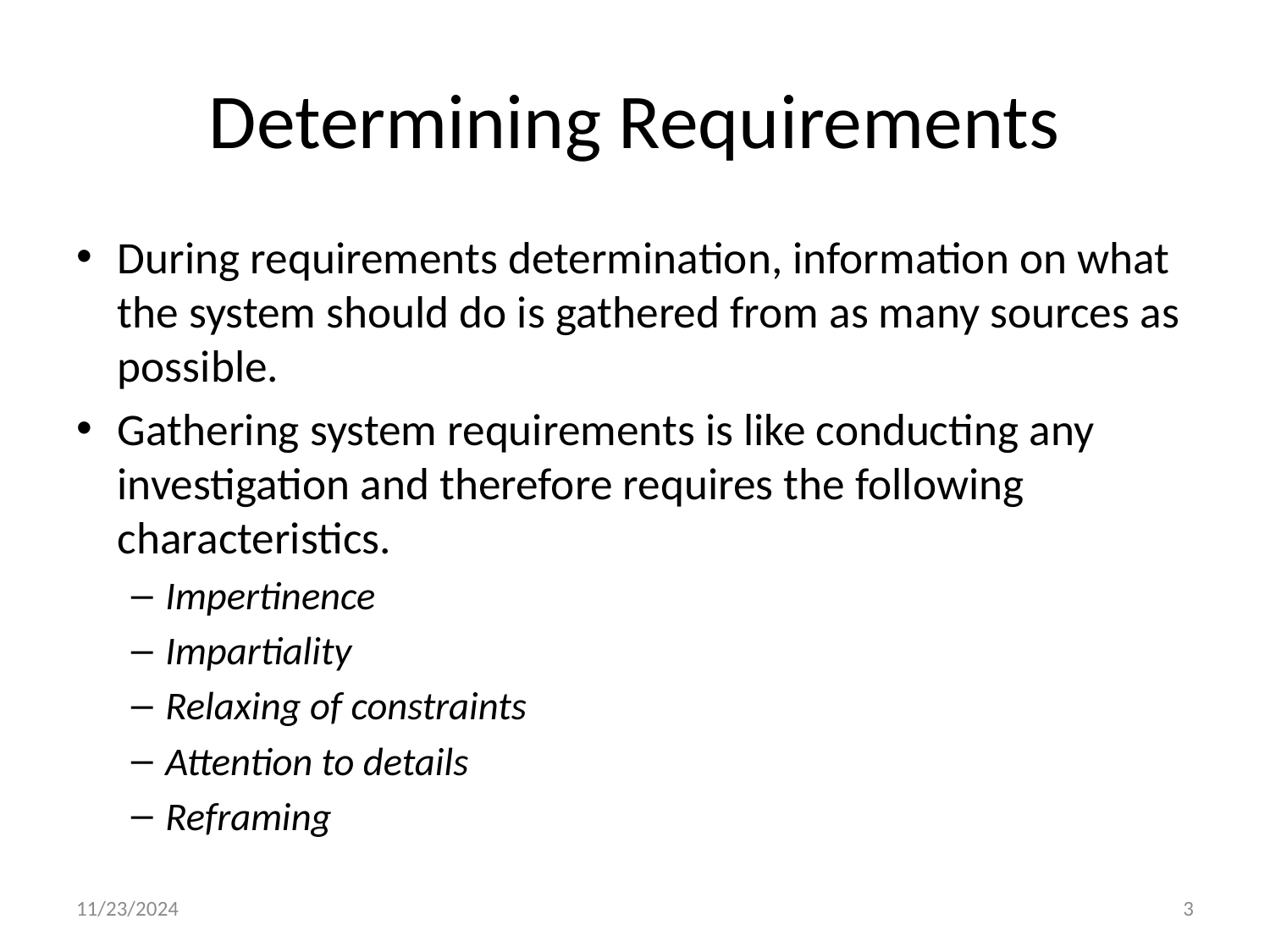

# Determining Requirements
During requirements determination, information on what the system should do is gathered from as many sources as possible.
Gathering system requirements is like conducting any investigation and therefore requires the following characteristics.
Impertinence
Impartiality
Relaxing of constraints
Attention to details
Reframing
11/23/2024
3